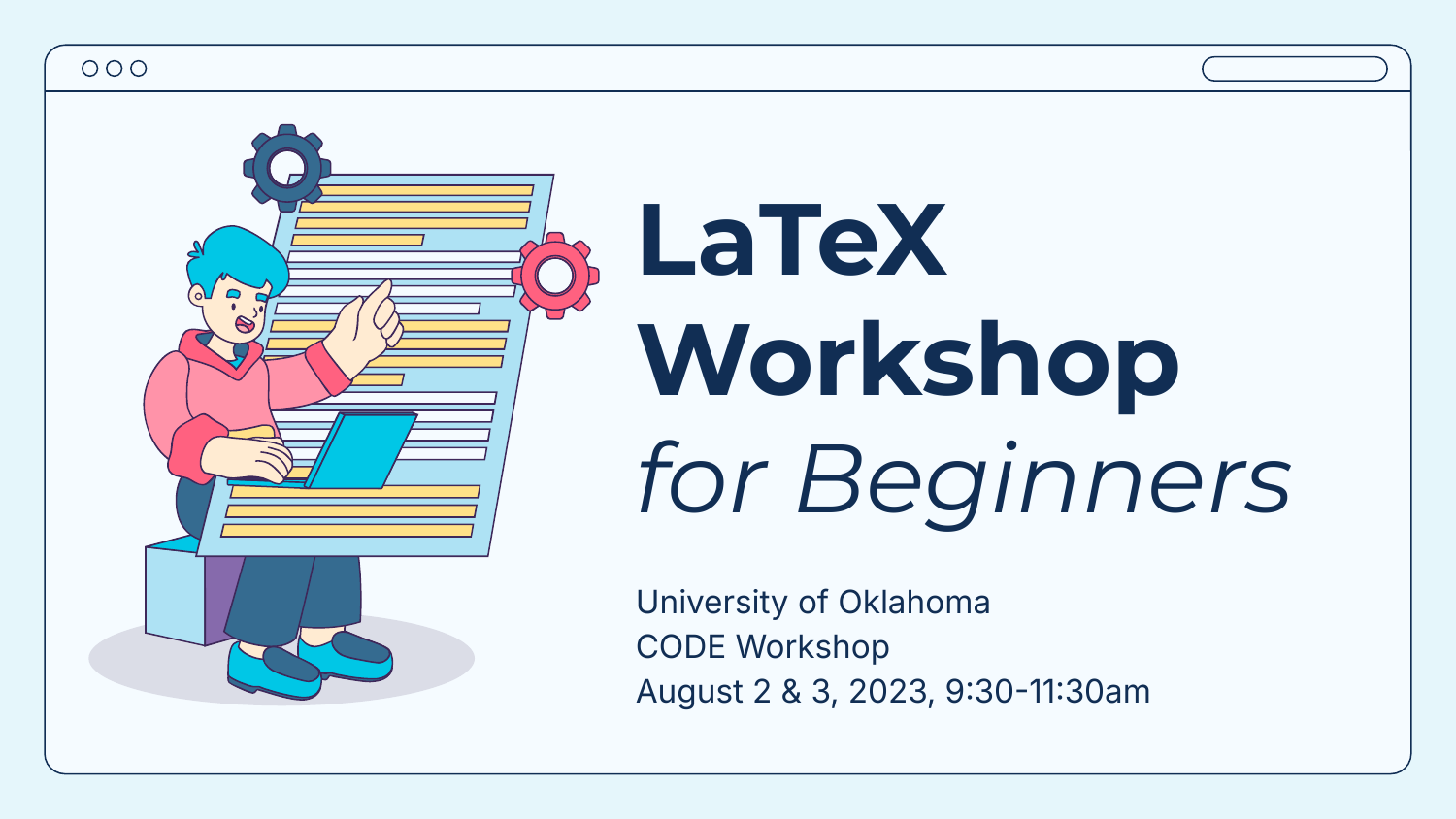

# LaTeX Workshop for Beginners
University of Oklahoma
CODE Workshop
August 2 & 3, 2023, 9:30-11:30am